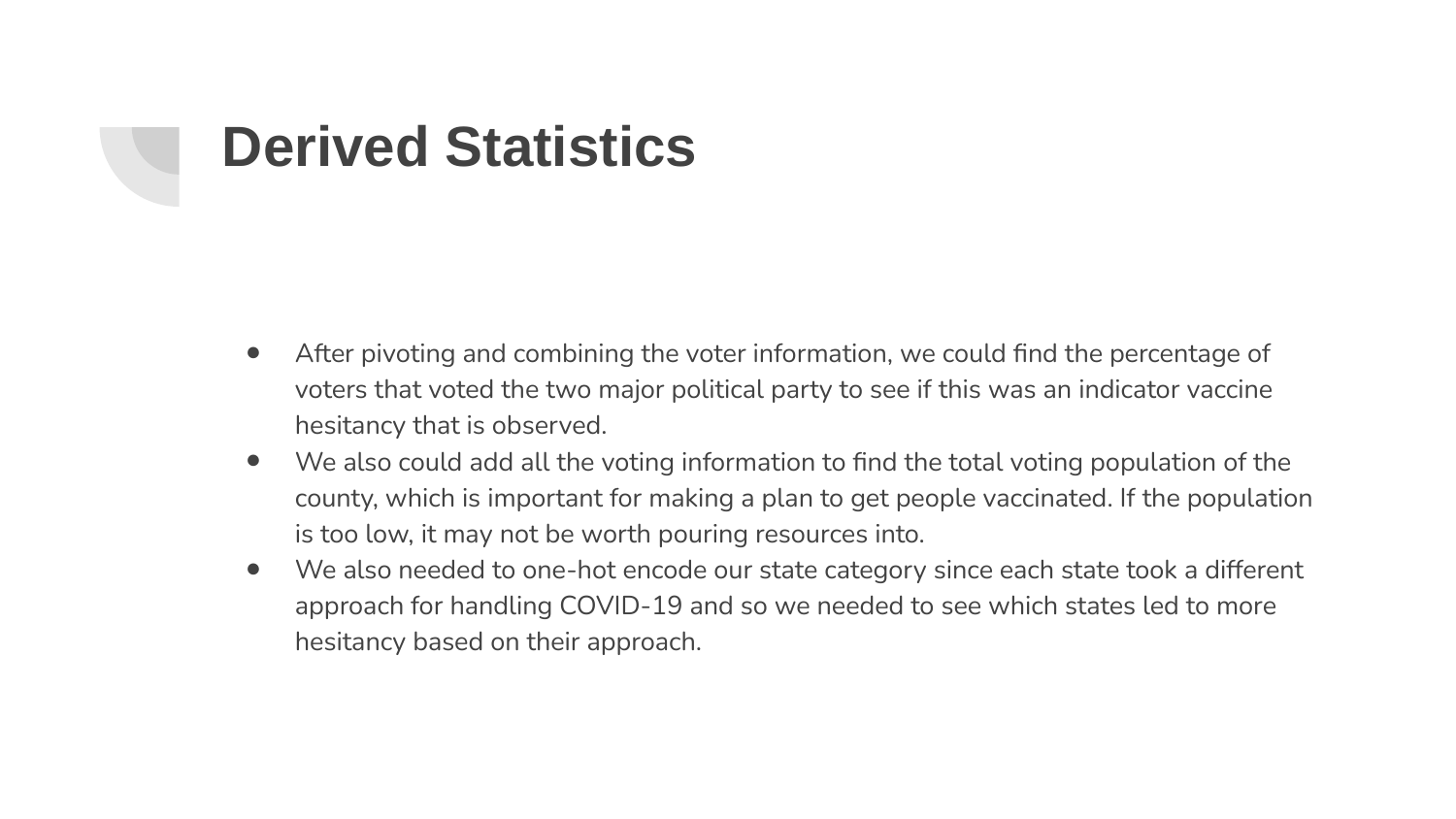

# Derived Statistics
After pivoting and combining the voter information, we could find the percentage of voters that voted the two major political party to see if this was an indicator vaccine hesitancy that is observed.
We also could add all the voting information to find the total voting population of the county, which is important for making a plan to get people vaccinated. If the population is too low, it may not be worth pouring resources into.
We also needed to one-hot encode our state category since each state took a different approach for handling COVID-19 and so we needed to see which states led to more hesitancy based on their approach.